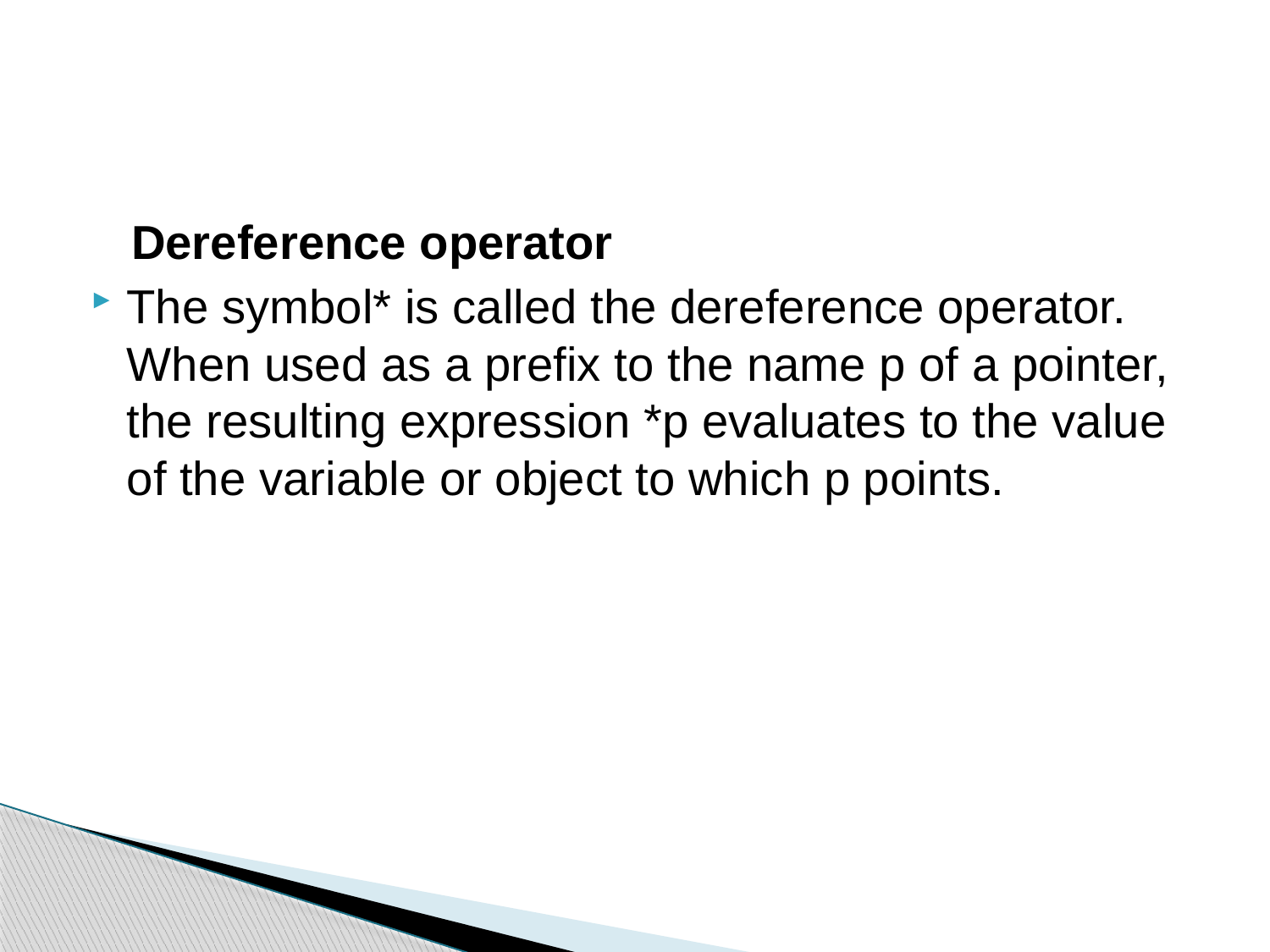

#
   Dereference operator
The symbol* is called the dereference operator. When used as a prefix to the name p of a pointer, the resulting expression *p evaluates to the value of the variable or object to which p points.